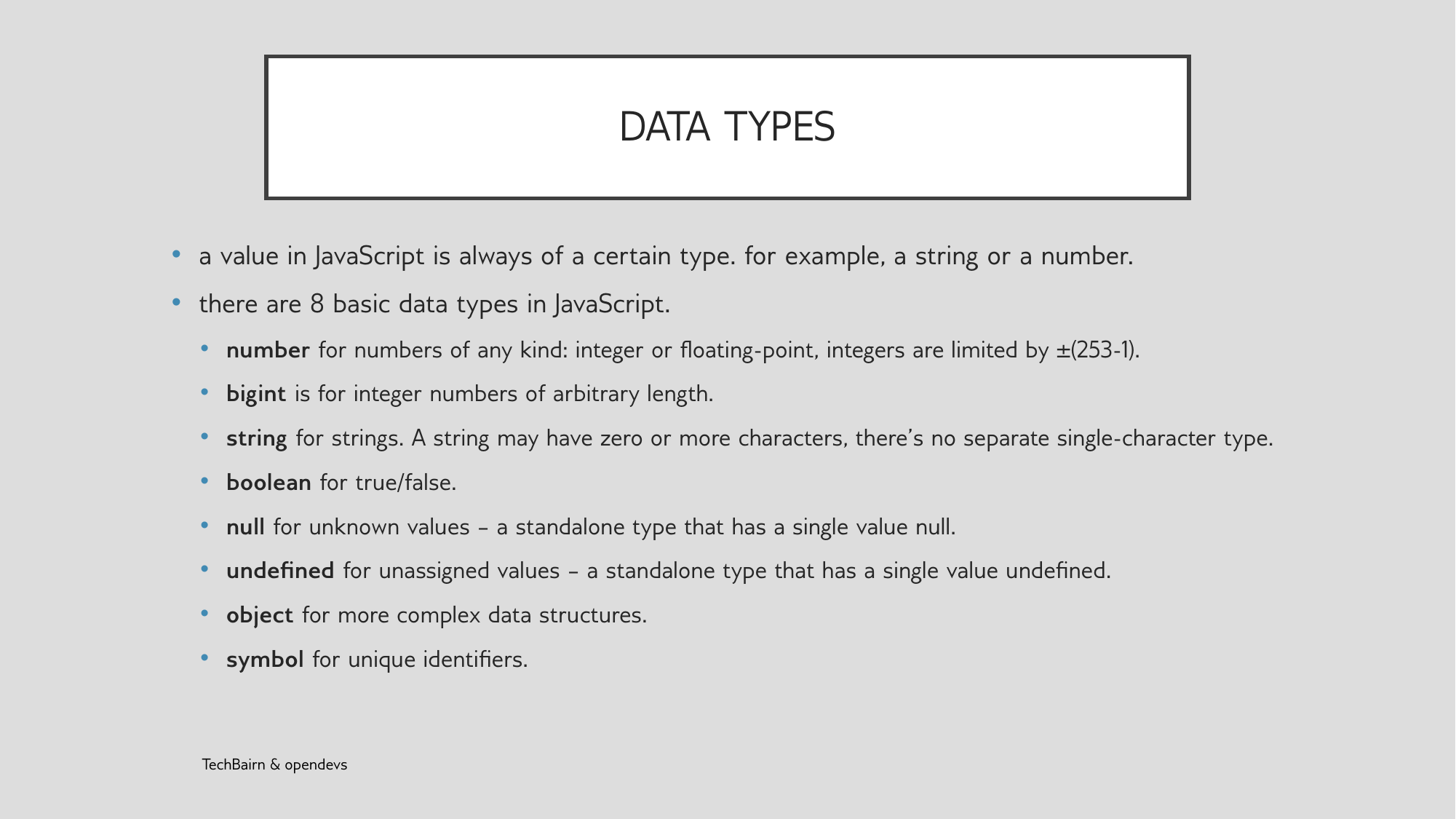

# DATA TYPES
a value in JavaScript is always of a certain type. for example, a string or a number.
there are 8 basic data types in JavaScript.
number for numbers of any kind: integer or floating-point, integers are limited by ±(253-1).
bigint is for integer numbers of arbitrary length.
string for strings. A string may have zero or more characters, there’s no separate single-character type.
boolean for true/false.
null for unknown values – a standalone type that has a single value null.
undefined for unassigned values – a standalone type that has a single value undefined.
object for more complex data structures.
symbol for unique identifiers.
TechBairn & opendevs